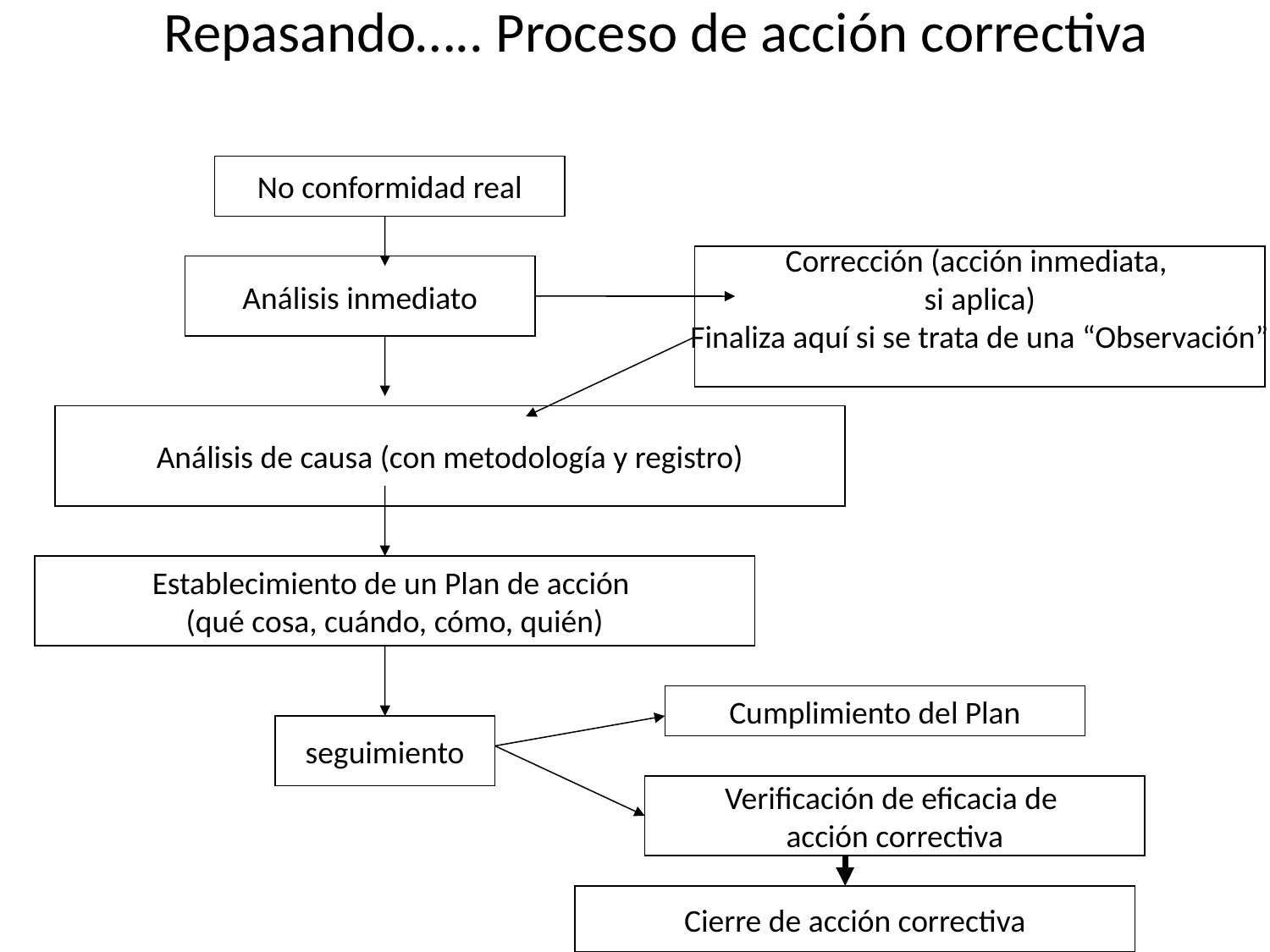

# Repasando….. Proceso de acción correctiva
No conformidad real

Corrección (acción inmediata,
si aplica)
Finaliza aquí si se trata de una “Observación”

Análisis inmediato

Análisis de causa (con metodología y registro)

Establecimiento de un Plan de acción
(qué cosa, cuándo, cómo, quién)

Cumplimiento del Plan
seguimiento

Verificación de eficacia de
acción correctiva

Cierre de acción correctiva